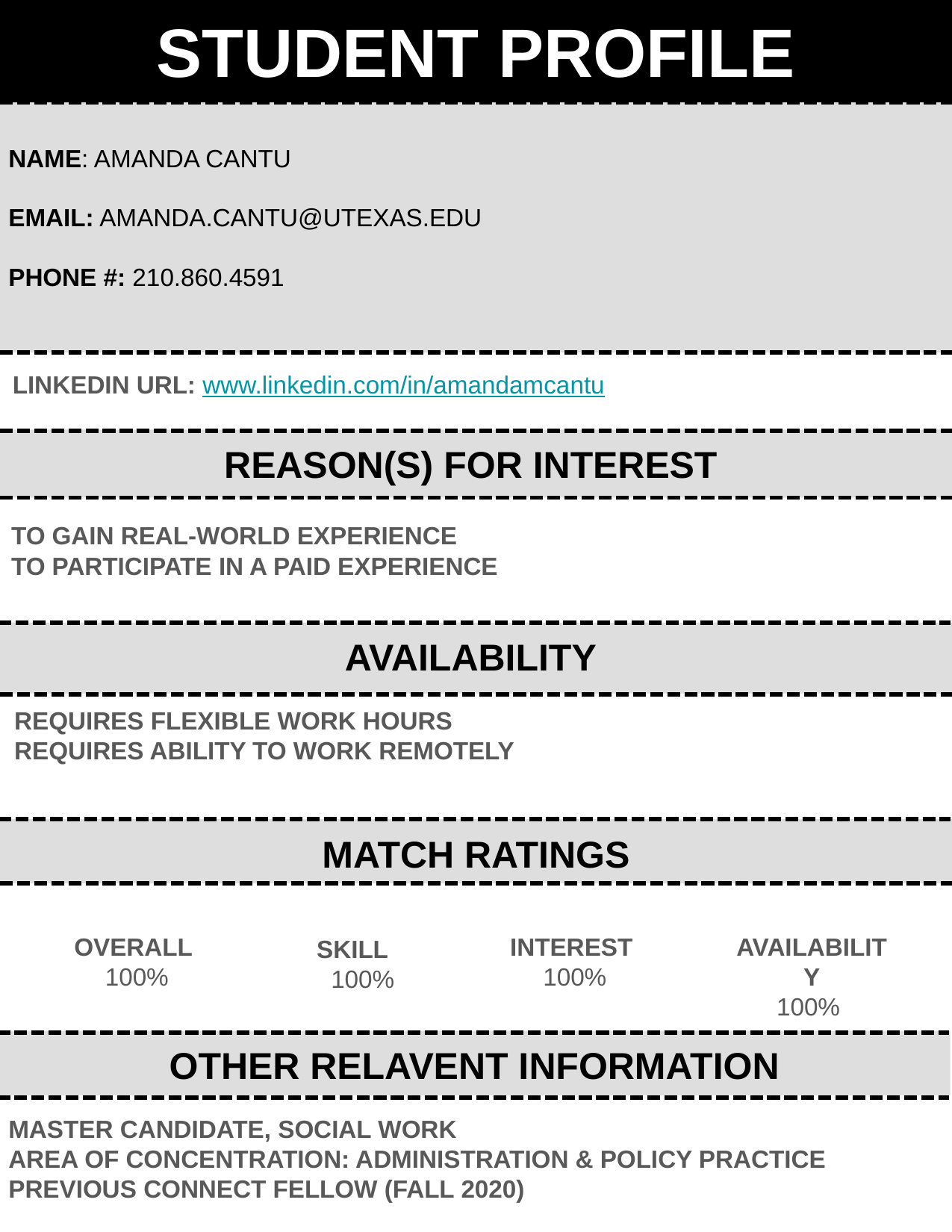

STUDENT PROFILE

NAME: AMANDA CANTU

EMAIL: AMANDA.CANTU@UTEXAS.EDU

PHONE #: 210.860.4591

NONPROFIT NAME
LINKEDIN URL: www.linkedin.com/in/amandamcantu

REASON(S) FOR INTEREST
TO GAIN REAL-WORLD EXPERIENCE
TO PARTICIPATE IN A PAID EXPERIENCE

AVAILABILITY
REQUIRES FLEXIBLE WORK HOURS
REQUIRES ABILITY TO WORK REMOTELY

MATCH RATINGS

OVERALL
    100%

AVAILABILITY
   100%

INTEREST
    100%

SKILL
     100%

OTHER RELAVENT INFORMATION
MASTER CANDIDATE, SOCIAL WORK
AREA OF CONCENTRATION: ADMINISTRATION & POLICY PRACTICE
PREVIOUS CONNECT FELLOW (FALL 2020)